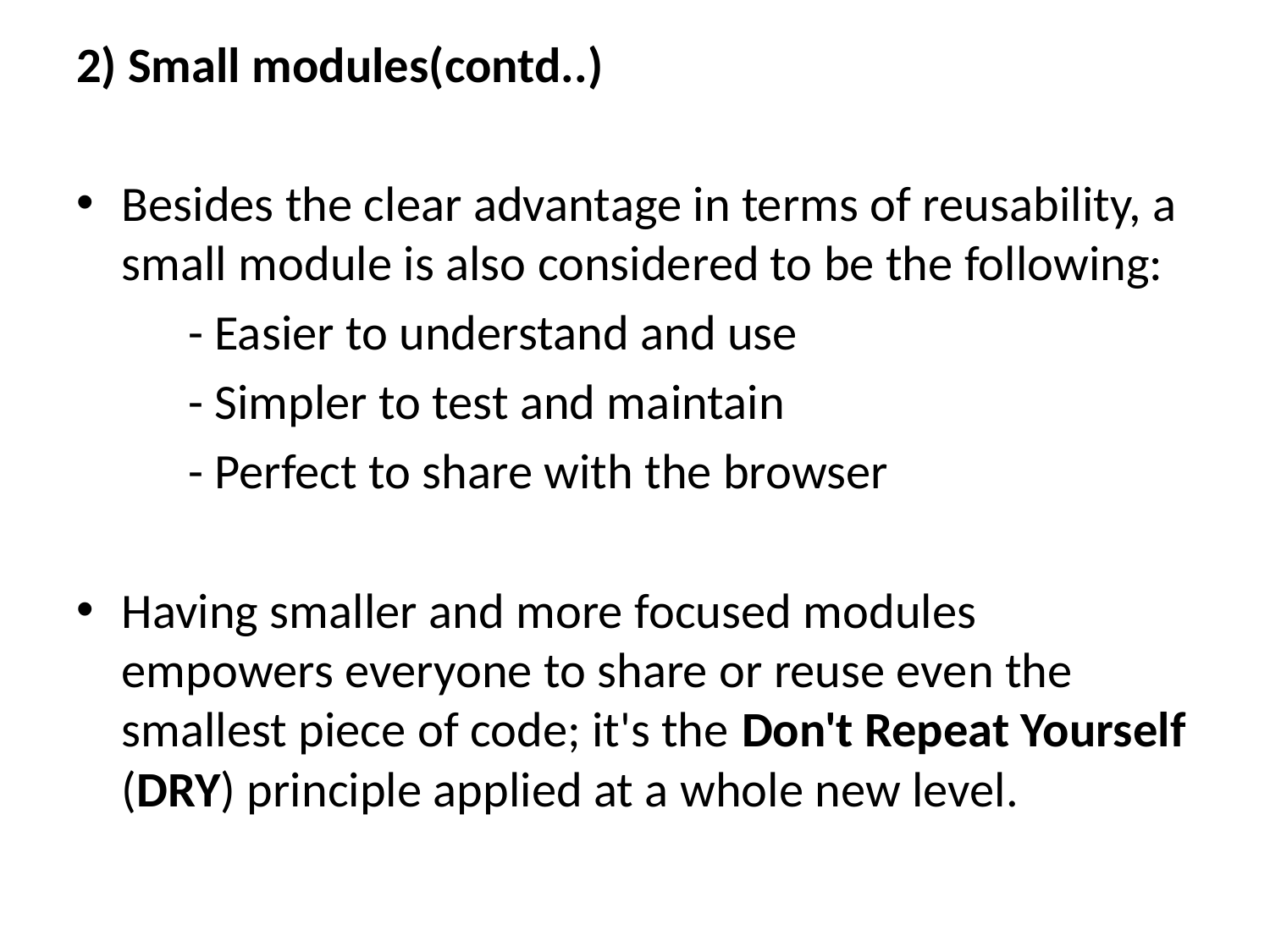

2) Small modules(contd..)

Besides the clear advantage in terms of reusability, a small module is also considered to be the following:
	- Easier to understand and use
	- Simpler to test and maintain
	- Perfect to share with the browser

Having smaller and more focused modules empowers everyone to share or reuse even the smallest piece of code; it's the Don't Repeat Yourself (DRY) principle applied at a whole new level.